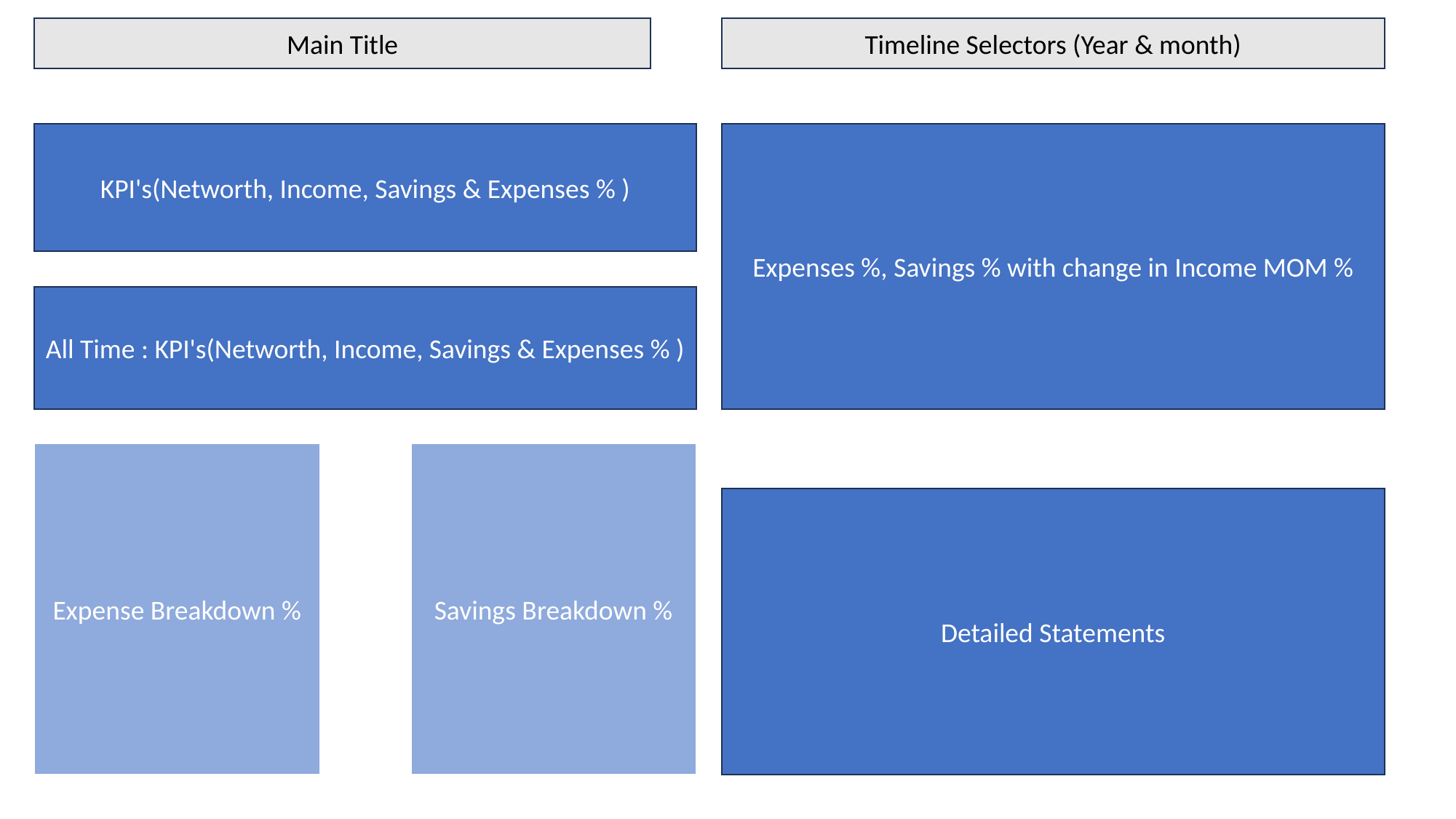

Main Title
Timeline Selectors (Year & month)
#
KPI's(Networth, Income, Savings & Expenses % )
Expenses %, Savings % with change in Income MOM %

All Time : KPI's(Networth, Income, Savings & Expenses % )
Savings Breakdown %
Expense Breakdown %
Detailed Statements